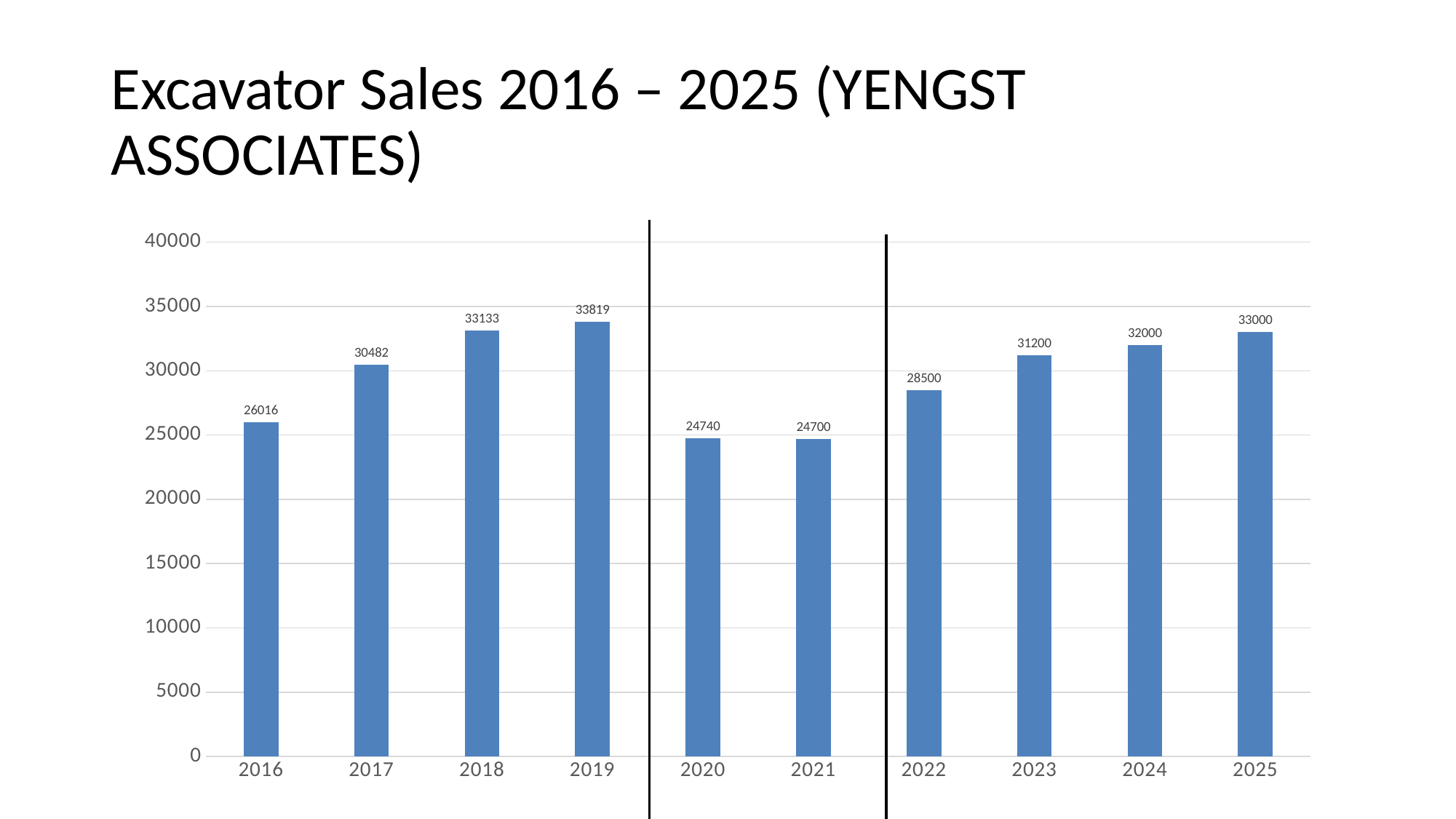

# Excavator Sales 2016 – 2025 (YENGST ASSOCIATES)

### Chart

| Category |  |
|---|---|
| 2016 | 26016.0 |
| 2017 | 30482.0 |
| 2018 | 33133.0 |
| 2019 | 33819.0 |
| 2020 | 24740.0 |
| 2021 | 24700.0 |
| 2022 | 28500.0 |
| 2023 | 31200.0 |
| 2024 | 32000.0 |
| 2025 | 33000.0 |